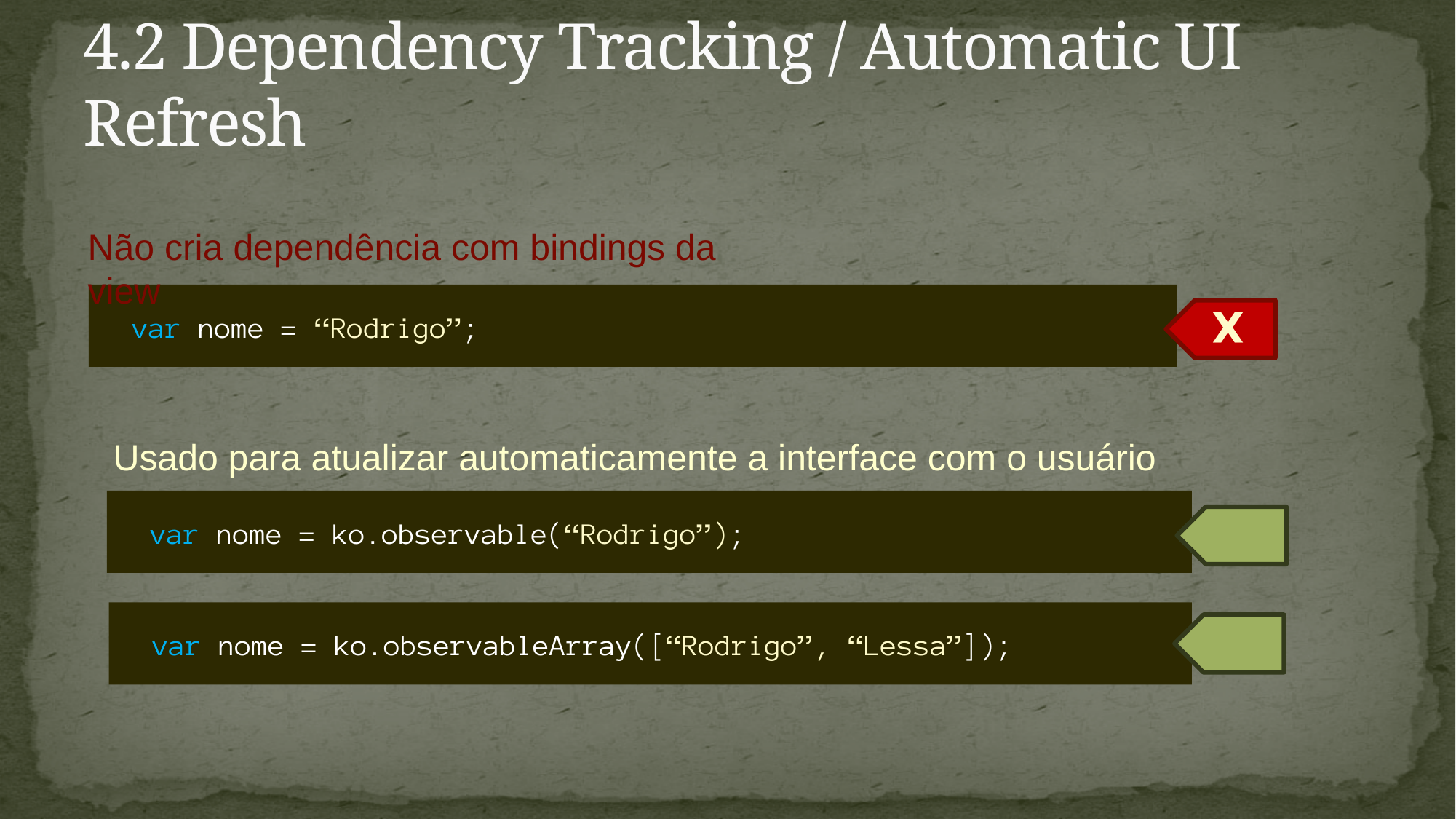

# 4.2 Dependency Tracking / Automatic UI Refresh
Não cria dependência com bindings da view
  var nome = “Rodrigo”;
X
Usado para atualizar automaticamente a interface com o usuário
  var nome = ko.observable(“Rodrigo”);

  var nome = ko.observableArray([“Rodrigo”, “Lessa”]);